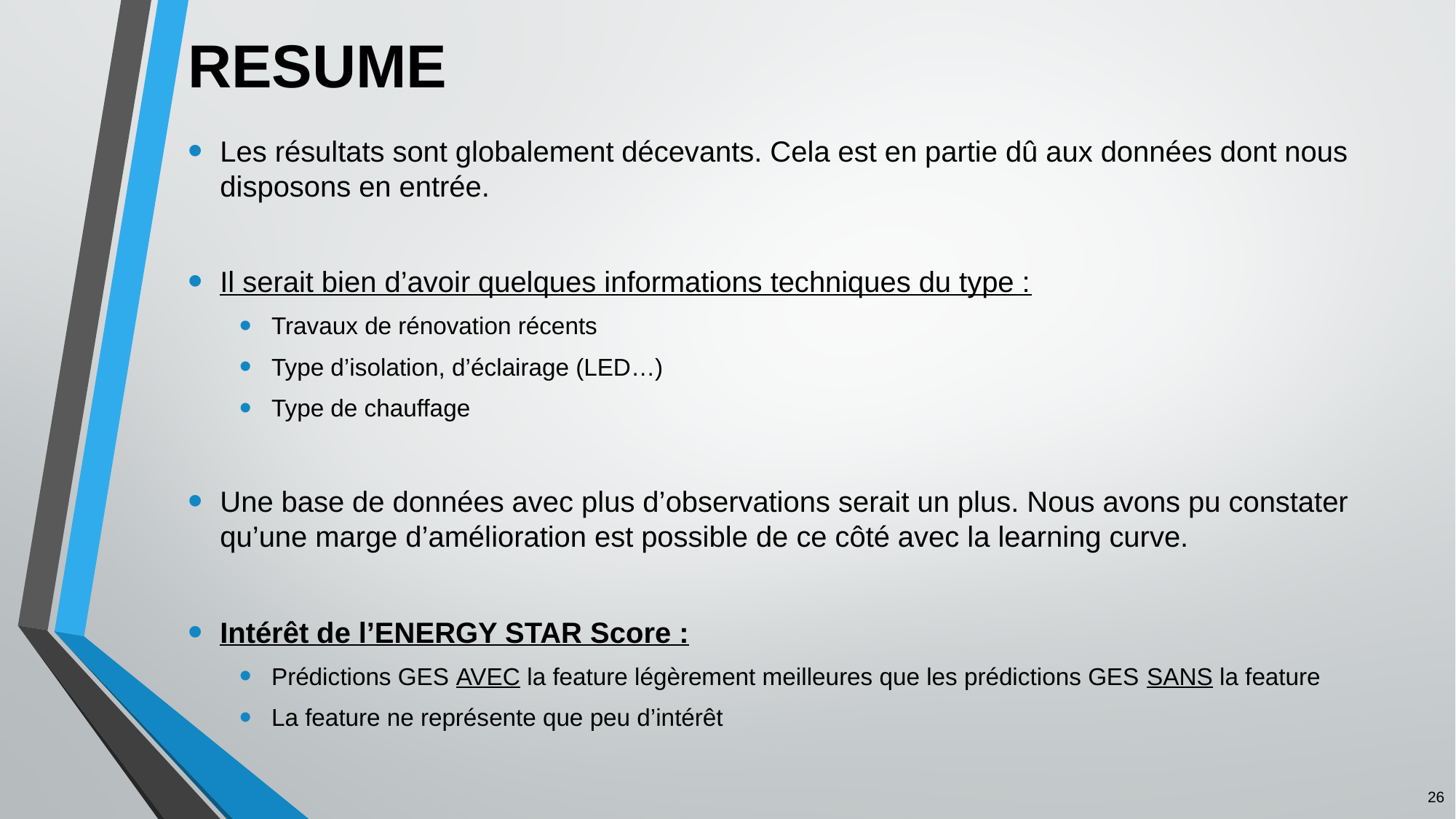

# RESUME
Les résultats sont globalement décevants. Cela est en partie dû aux données dont nous disposons en entrée.

Il serait bien d’avoir quelques informations techniques du type :
Travaux de rénovation récents
Type d’isolation, d’éclairage (LED…)
Type de chauffage

Une base de données avec plus d’observations serait un plus. Nous avons pu constater qu’une marge d’amélioration est possible de ce côté avec la learning curve.

Intérêt de l’ENERGY STAR Score :
Prédictions GES AVEC la feature légèrement meilleures que les prédictions GES SANS la feature
La feature ne représente que peu d’intérêt

26